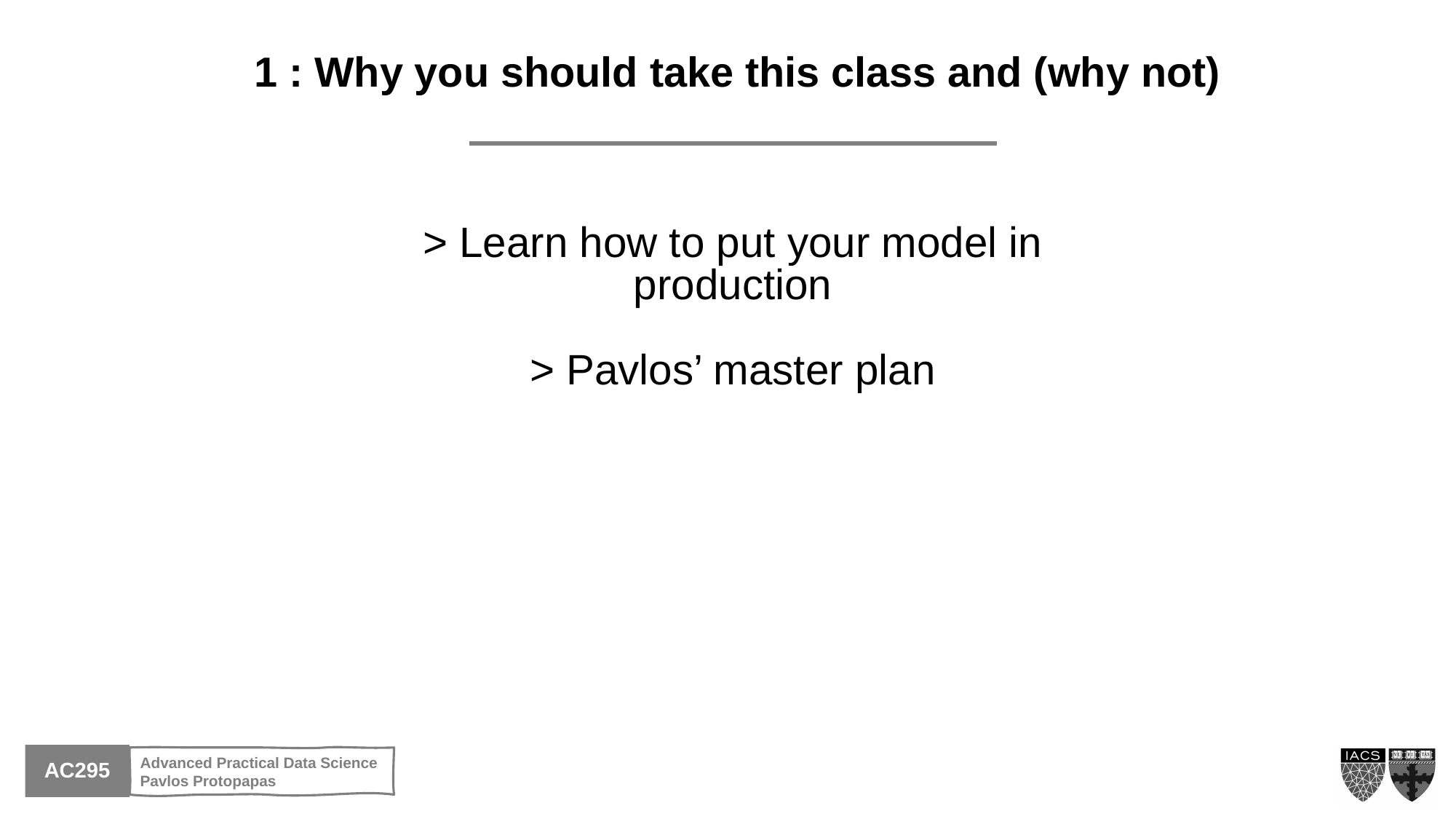

1 : Why you should take this class and (why not)
> Learn how to put your model in production
> Pavlos’ master plan